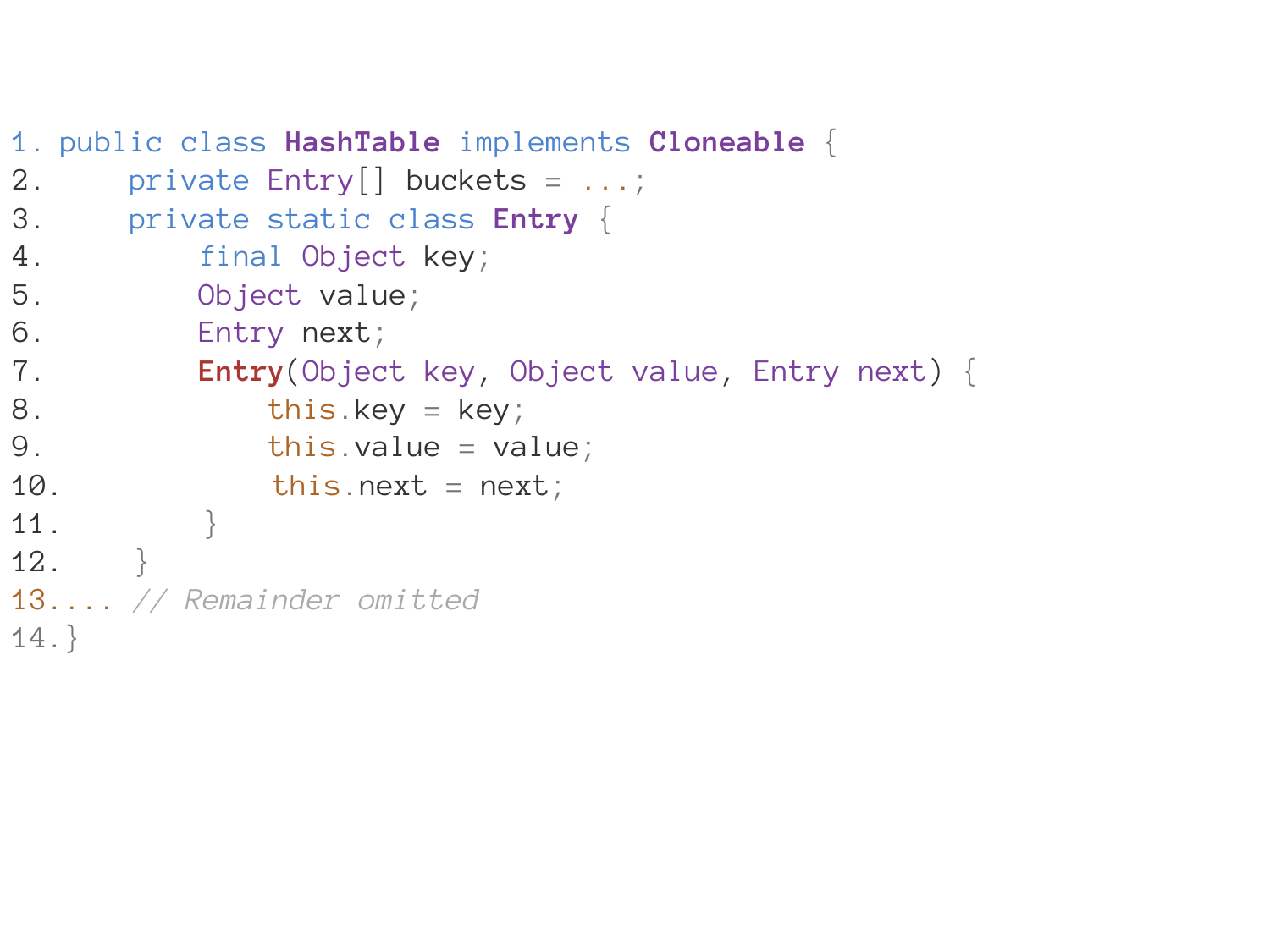

public class HashTable implements Cloneable {
    private Entry[] buckets = ...;
    private static class Entry {
        final Object key;
        Object value;
        Entry next;
        Entry(Object key, Object value, Entry next) {
            this.key = key;
            this.value = value;
            this.next = next;
        }
    }
... // Remainder omitted
}